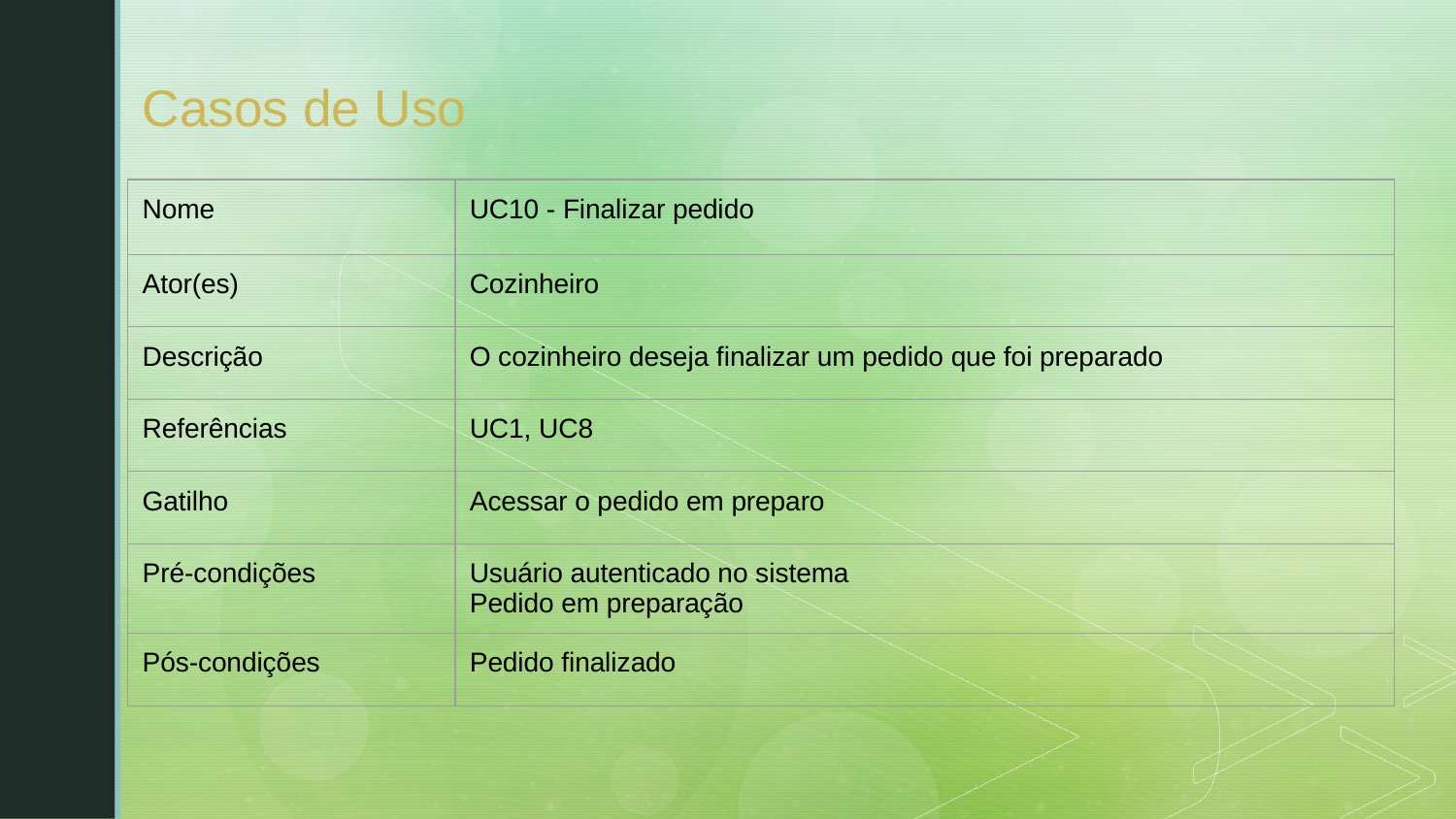

# Casos de Uso
| Nome | UC10 - Finalizar pedido |
| --- | --- |
| Ator(es) | Cozinheiro |
| Descrição | O cozinheiro deseja finalizar um pedido que foi preparado |
| Referências | UC1, UC8 |
| Gatilho | Acessar o pedido em preparo |
| Pré-condições | Usuário autenticado no sistema Pedido em preparação |
| Pós-condições | Pedido finalizado |